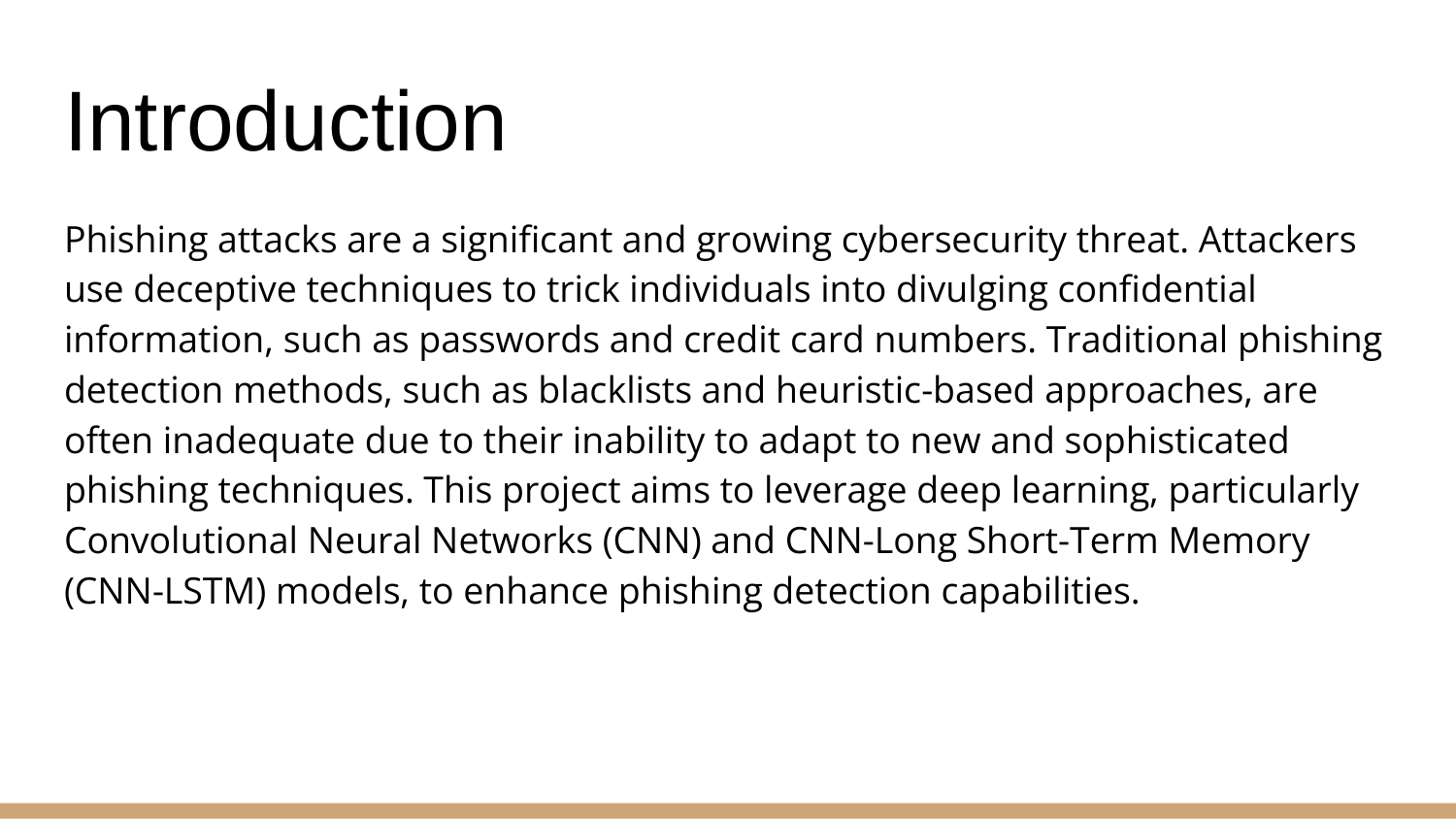

# Introduction
Phishing attacks are a significant and growing cybersecurity threat. Attackers use deceptive techniques to trick individuals into divulging confidential information, such as passwords and credit card numbers. Traditional phishing detection methods, such as blacklists and heuristic-based approaches, are often inadequate due to their inability to adapt to new and sophisticated phishing techniques. This project aims to leverage deep learning, particularly Convolutional Neural Networks (CNN) and CNN-Long Short-Term Memory (CNN-LSTM) models, to enhance phishing detection capabilities.